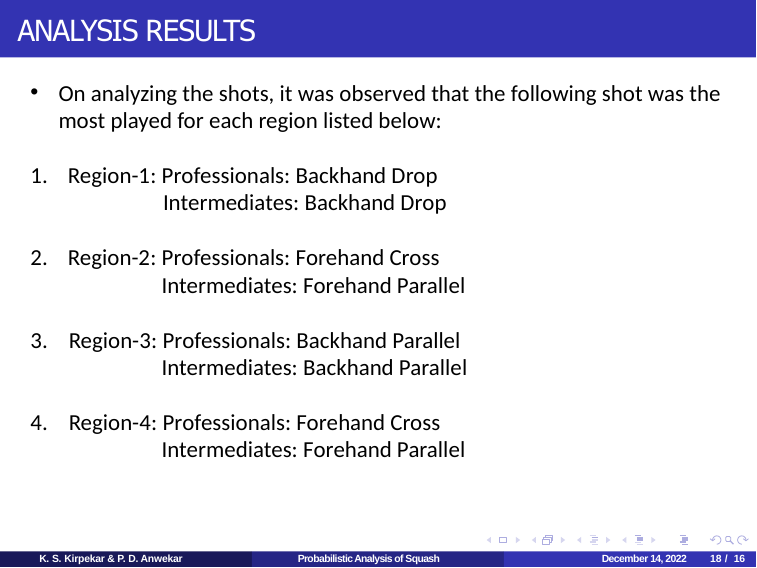

# ANALYSIS RESULTS
On analyzing the shots, it was observed that the following shot was the most played for each region listed below:

Region-1: Professionals: Backhand Drop
           Intermediates: Backhand Drop

Region-2: Professionals: Forehand Cross
                         Intermediates: Forehand Parallel

3.    Region-3: Professionals: Backhand Parallel
                         Intermediates: Backhand Parallel

4.    Region-4: Professionals: Forehand Cross
                         Intermediates: Forehand Parallel

K. S. Kirpekar & P. D. Anwekar
Probabilistic Analysis of Squash
December 14, 2022
18 / 16